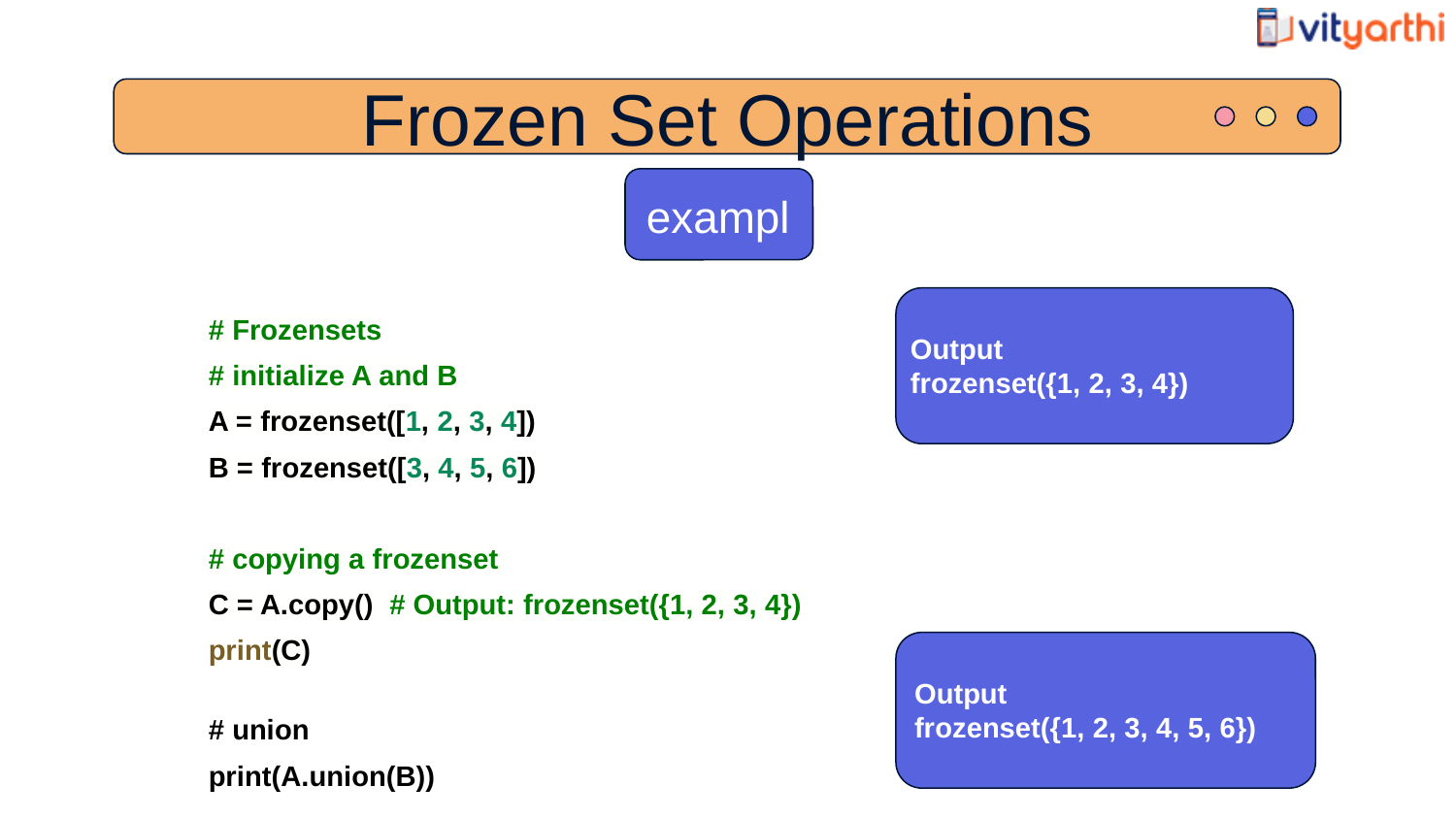

Frozen Set Operations

 example
# Frozensets
# initialize A and B
A = frozenset([1, 2, 3, 4])
B = frozenset([3, 4, 5, 6])

# copying a frozenset
C = A.copy()  # Output: frozenset({1, 2, 3, 4})
print(C)

# union
print(A.union(B))

Output
frozenset({1, 2, 3, 4})

Output
frozenset({1, 2, 3, 4, 5, 6})